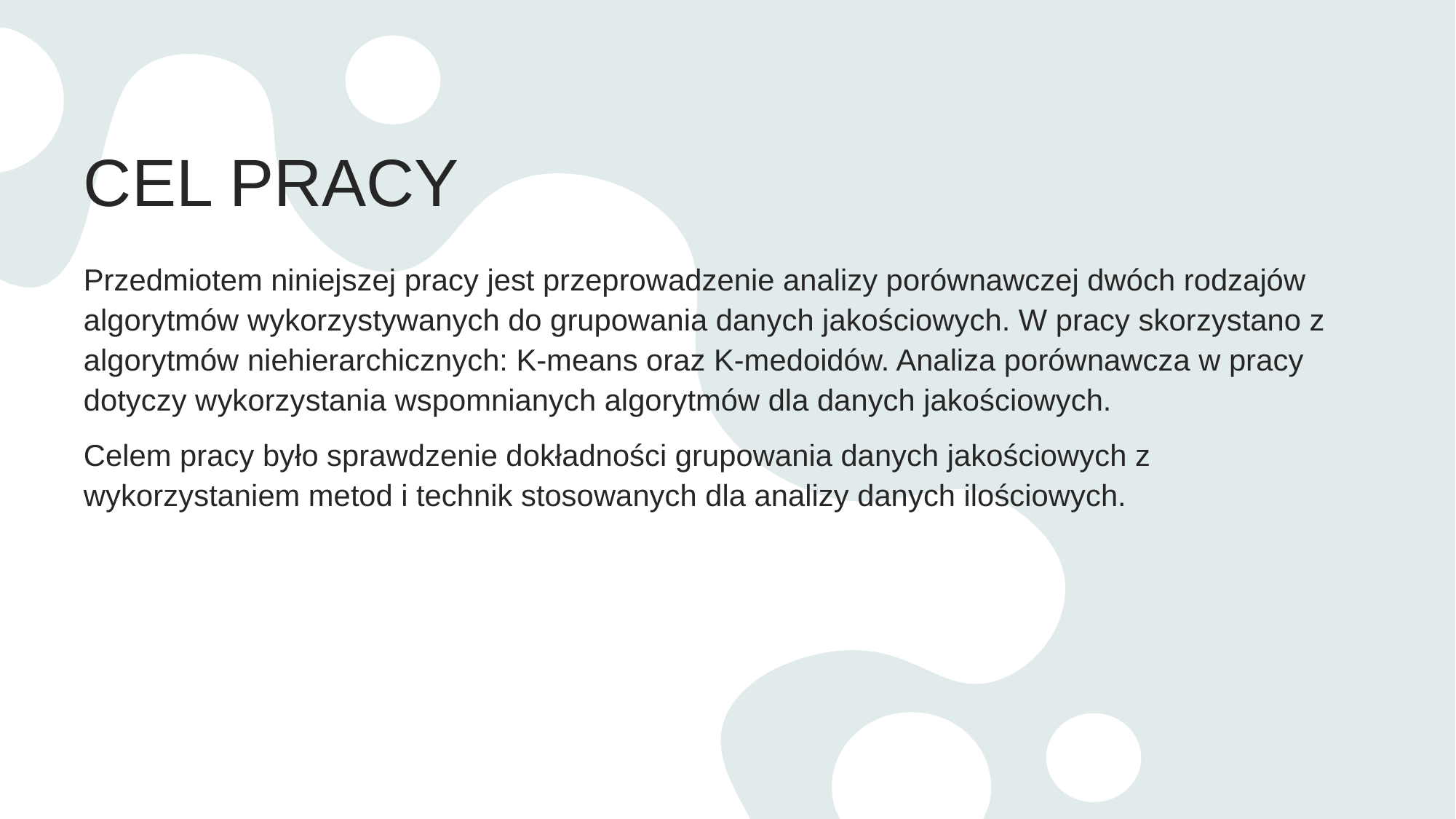

# CEL PRACY
Przedmiotem niniejszej pracy jest przeprowadzenie analizy porównawczej dwóch rodzajów algorytmów wykorzystywanych do grupowania danych jakościowych. W pracy skorzystano z algorytmów niehierarchicznych: K-means oraz K-medoidów. Analiza porównawcza w pracy dotyczy wykorzystania wspomnianych algorytmów dla danych jakościowych.
Celem pracy było sprawdzenie dokładności grupowania danych jakościowych z wykorzystaniem metod i technik stosowanych dla analizy danych ilościowych.